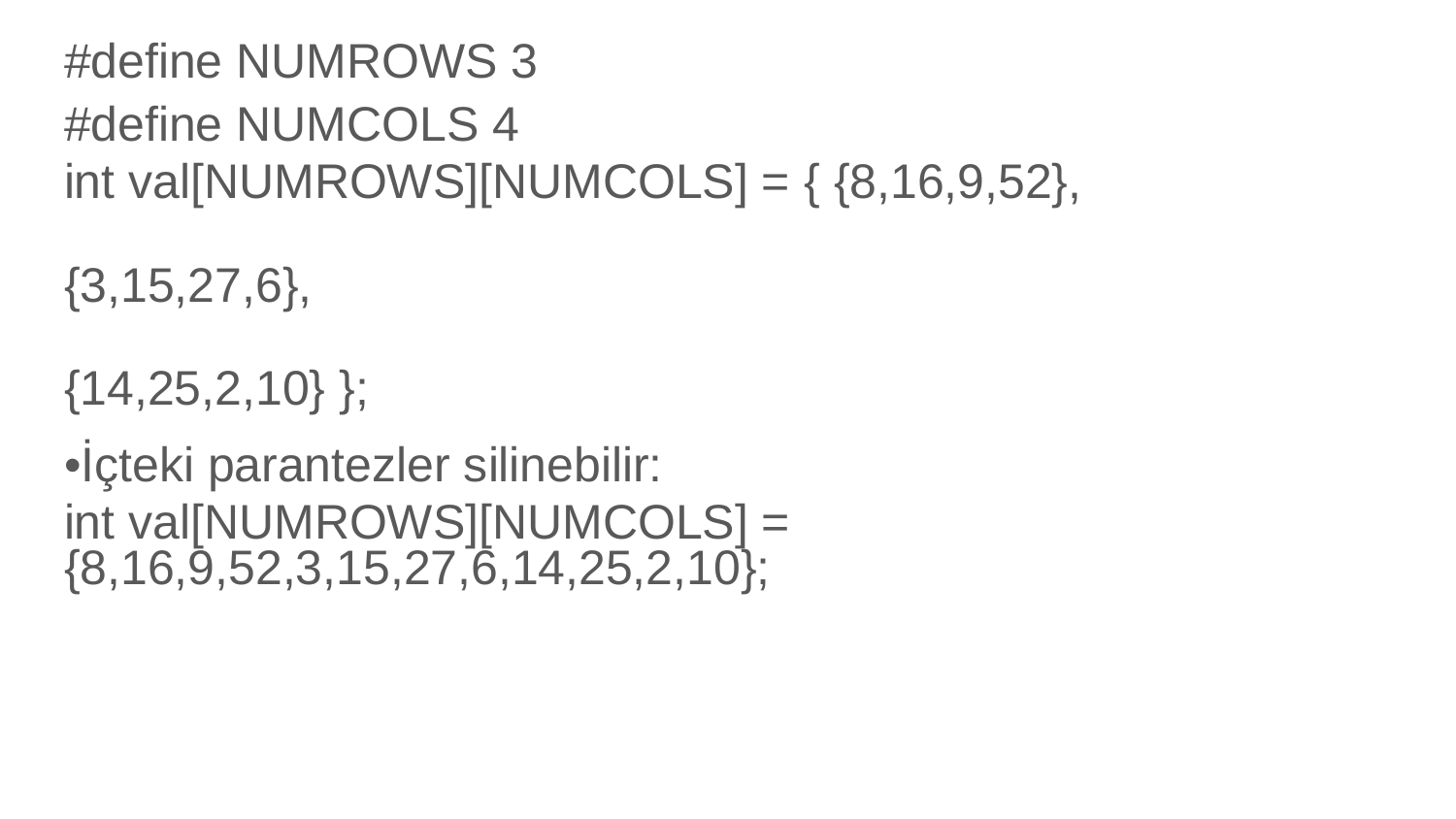

#define NUMROWS 3
#define NUMCOLS 4
int val[NUMROWS][NUMCOLS] = { {8,16,9,52},
                          						   {3,15,27,6},
                          					        {14,25,2,10} };
•İçteki parantezler silinebilir:
int val[NUMROWS][NUMCOLS] = {8,16,9,52,3,15,27,6,14,25,2,10};